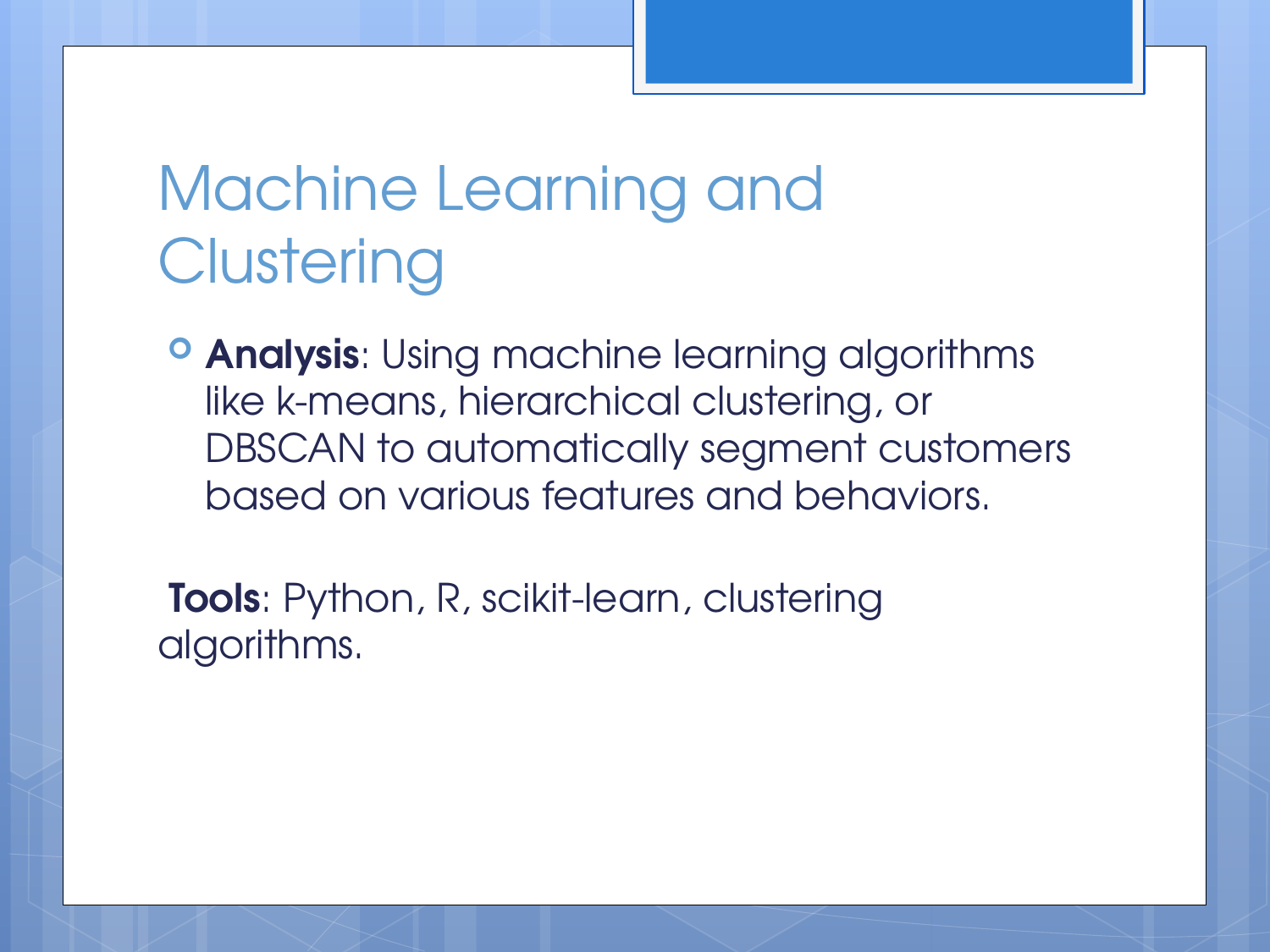

# Machine Learning and Clustering
Analysis: Using machine learning algorithms like k-means, hierarchical clustering, or DBSCAN to automatically segment customers based on various features and behaviors.
 Tools: Python, R, scikit-learn, clustering algorithms.